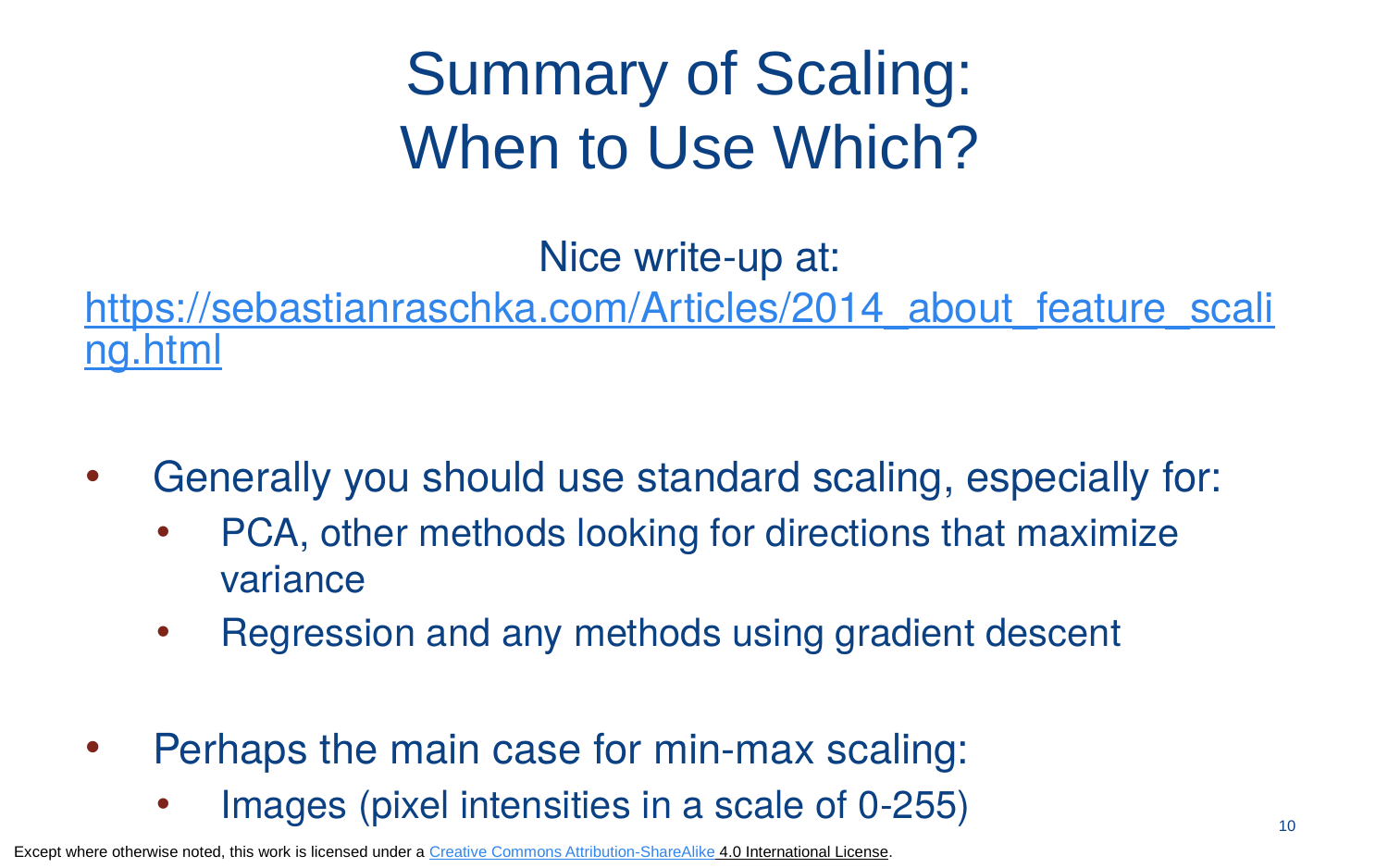

# Summary of Scaling: When to Use Which?
Nice write-up at:
https://sebastianraschka.com/Articles/2014_about_feature_scaling.html

Generally you should use standard scaling, especially for:
PCA, other methods looking for directions that maximize variance
Regression and any methods using gradient descent

Perhaps the main case for min-max scaling:
Images (pixel intensities in a scale of 0-255)
10